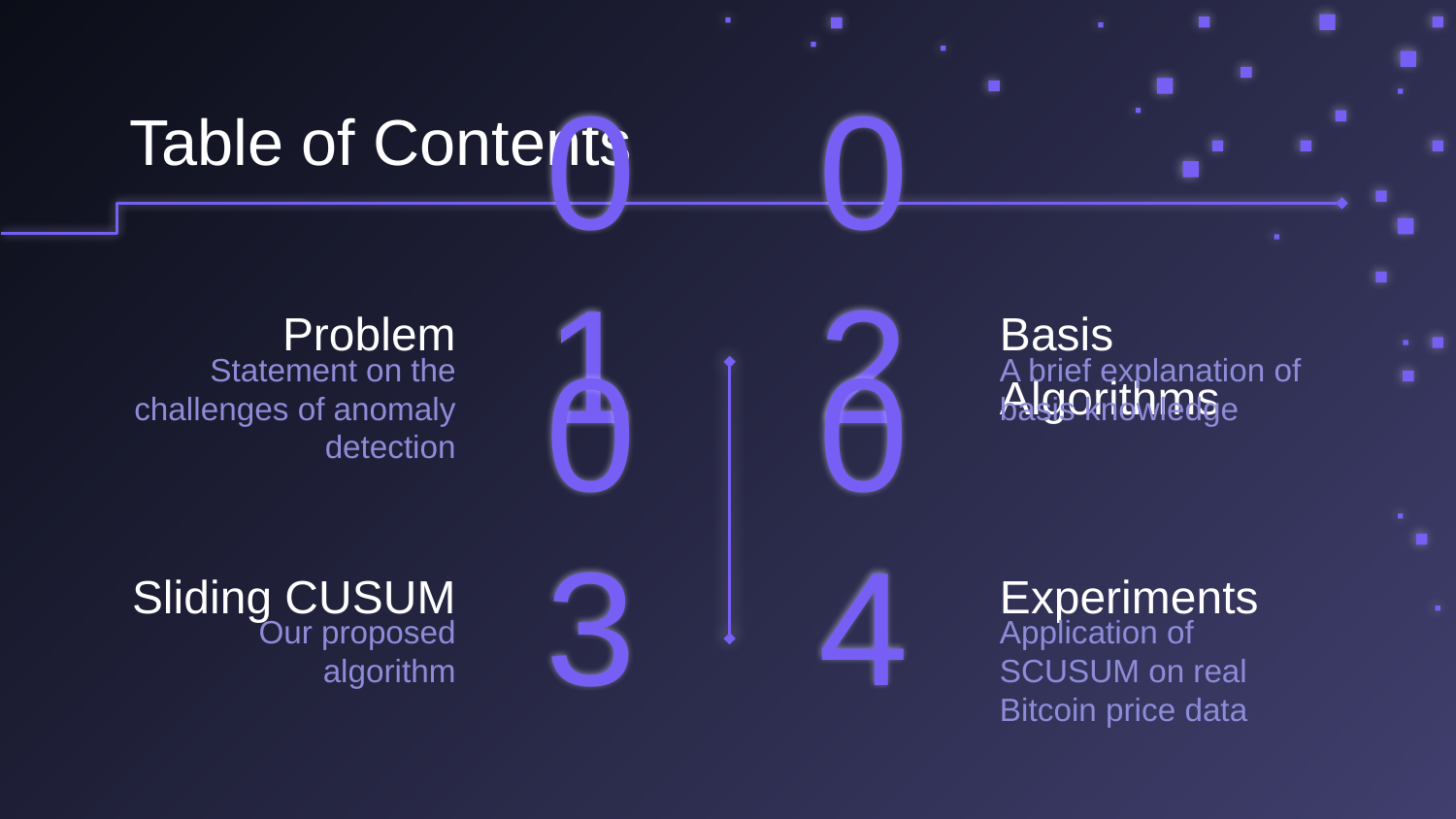

Table of Contents
Problem
01
# 02
Basis Algorithms
Statement on the challenges of anomaly detection
A brief explanation of basis knowledge
Sliding CUSUM
03
04
Experiments
Our proposed algorithm
Application of SCUSUM on real Bitcoin price data